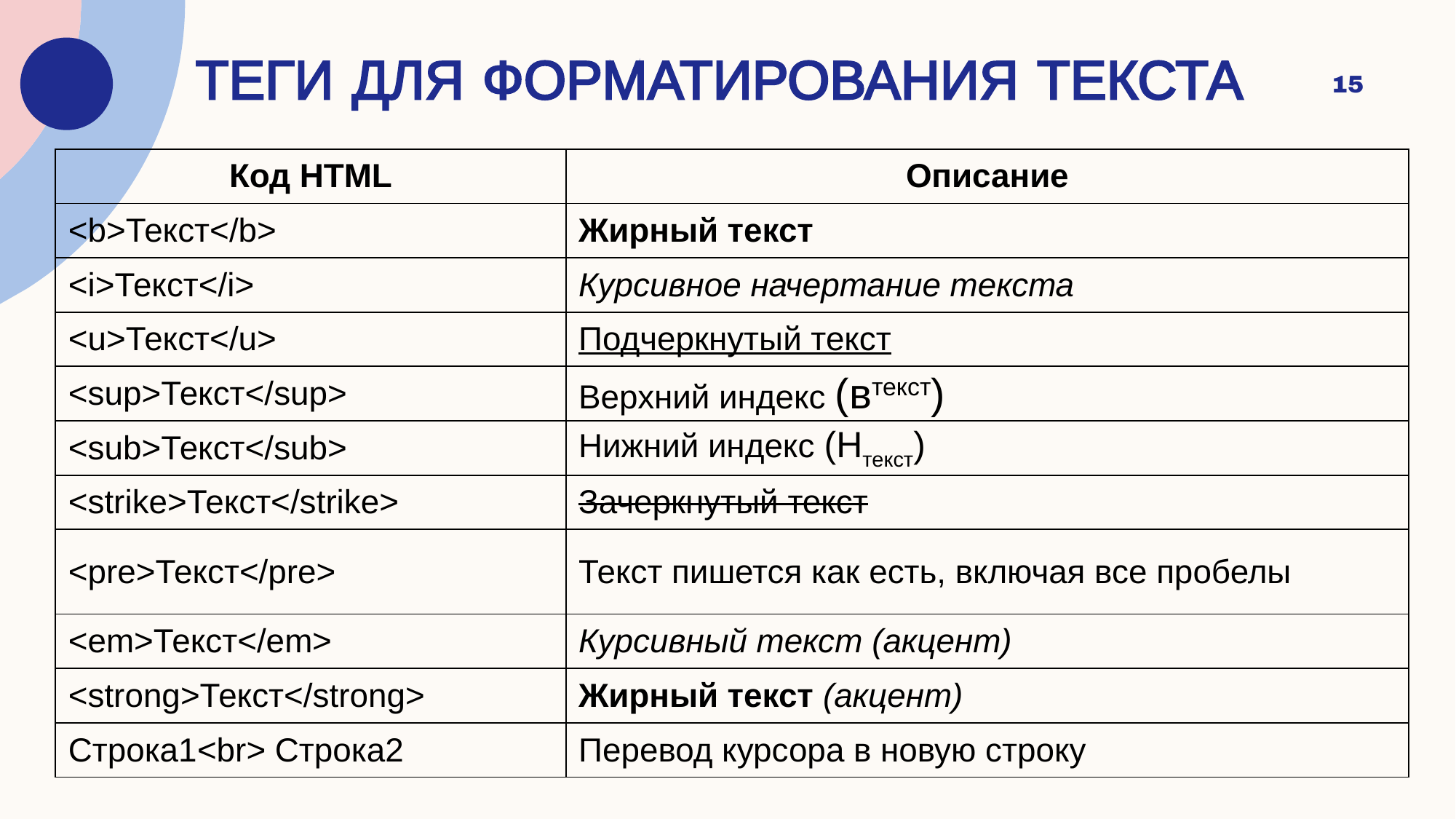

# Теги для форматирования текста
15
| Код HTML | Описание |
| --- | --- |
| <b>Текст</b> | Жирный текст |
| <i>Текст</i> | Курсивное начертание текста |
| <u>Текст</u> | Подчеркнутый текст |
| <sup>Текст</sup> | Верхний индекс (втекст) |
| <sub>Текст</sub> | Нижний индекс (Нтекст) |
| <strike>Текст</strike> | Зачеркнутый текст |
| <pre>Текст</pre> | Текст пишется как есть, включая все пробелы |
| <em>Текст</em> | Курсивный текст (акцент) |
| <strong>Текст</strong> | Жирный текст (акцент) |
| Строка1<br> Строка2 | Перевод курсора в новую строку |